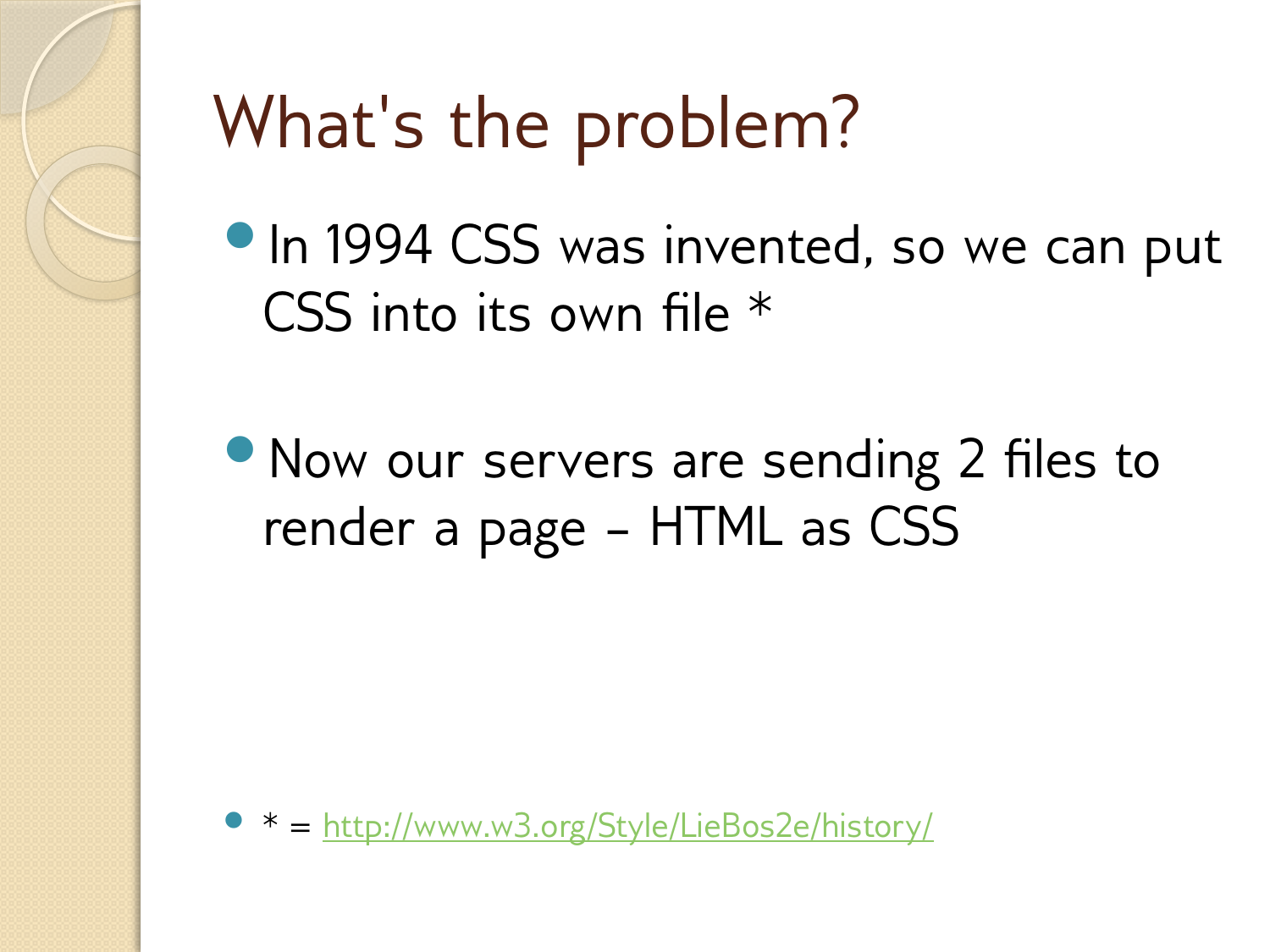

# What's the problem?
In 1994 CSS was invented, so we can put CSS into its own file *
Now our servers are sending 2 files to render a page – HTML as CSS

* = http://www.w3.org/Style/LieBos2e/history/